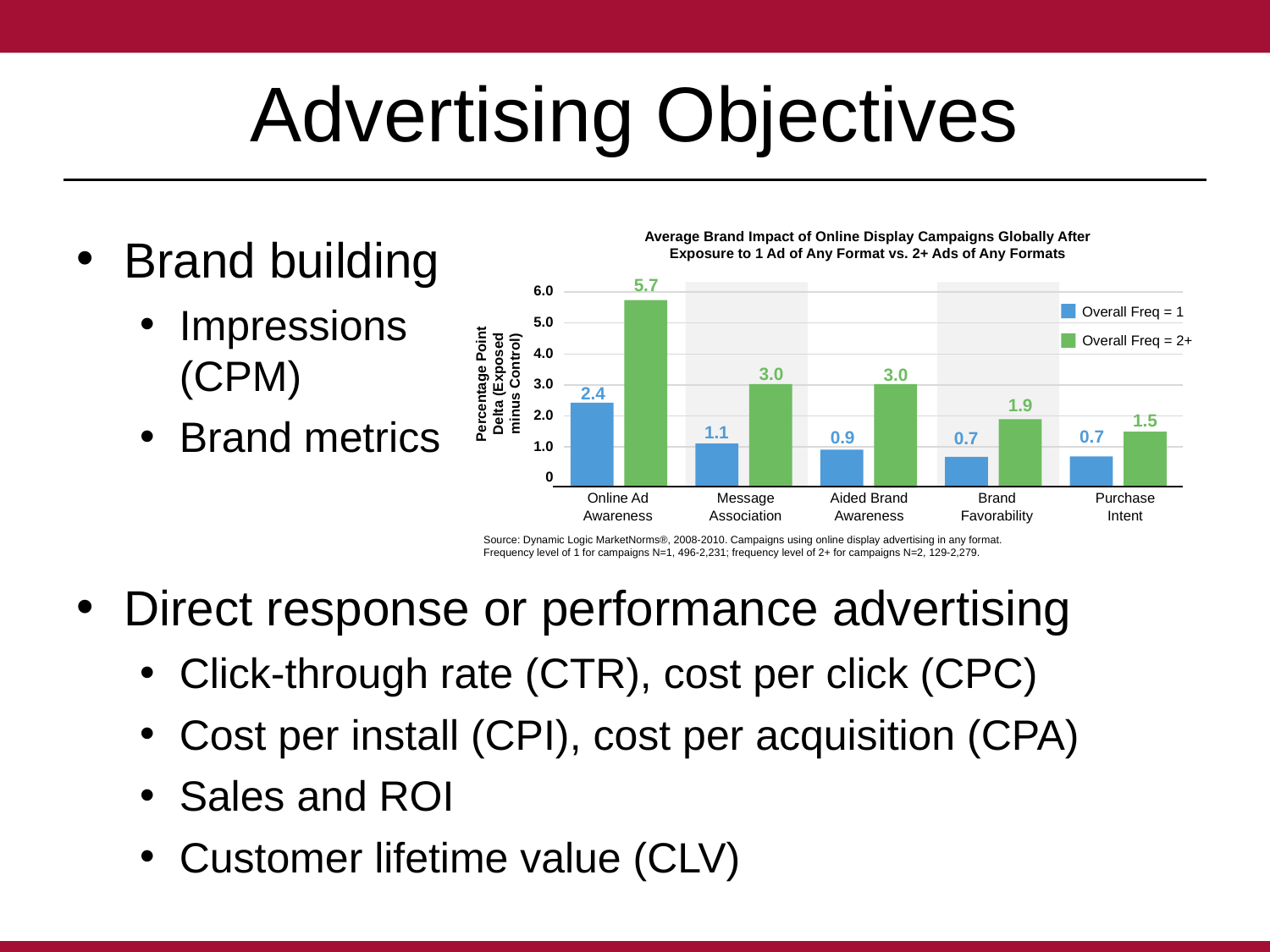

# Advertising Objectives
Average Brand Impact of Online Display Campaigns Globally After
Exposure to 1 Ad of Any Format vs. 2+ Ads of Any Formats
5.7
6.0

Overall Freq = 1

5.0
Overall Freq = 2+

4.0
Percentage Point Delta (Exposed minus Control)
3.0
3.0
3.0
2.4

1.9
2.0
1.5
1.1
0.7

0.9
0.7
1.0

0
Online Ad Awareness
Message Association
Aided Brand Awareness
Brand Favorability
Purchase Intent
Source: Dynamic Logic MarketNorms®, 2008-2010. Campaigns using online display advertising in any format.
Frequency level of 1 for campaigns N=1, 496-2,231; frequency level of 2+ for campaigns N=2, 129-2,279.
Brand building
Impressions (CPM)
Brand metrics
Direct response or performance advertising
Click-through rate (CTR), cost per click (CPC)
Cost per install (CPI), cost per acquisition (CPA)
Sales and ROI
Customer lifetime value (CLV)